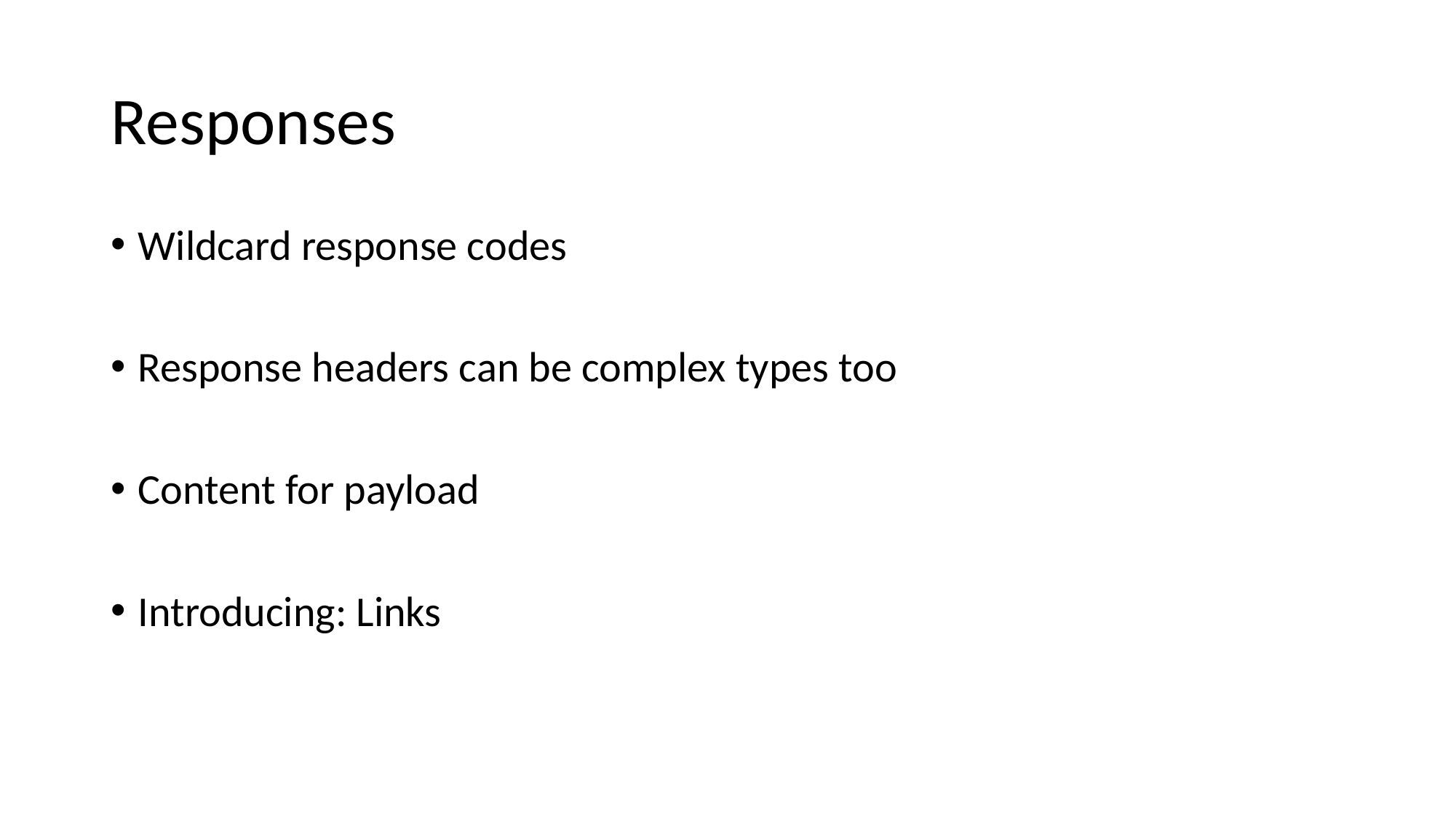

# Responses
Wildcard response codes

Response headers can be complex types too

Content for payload

Introducing: Links